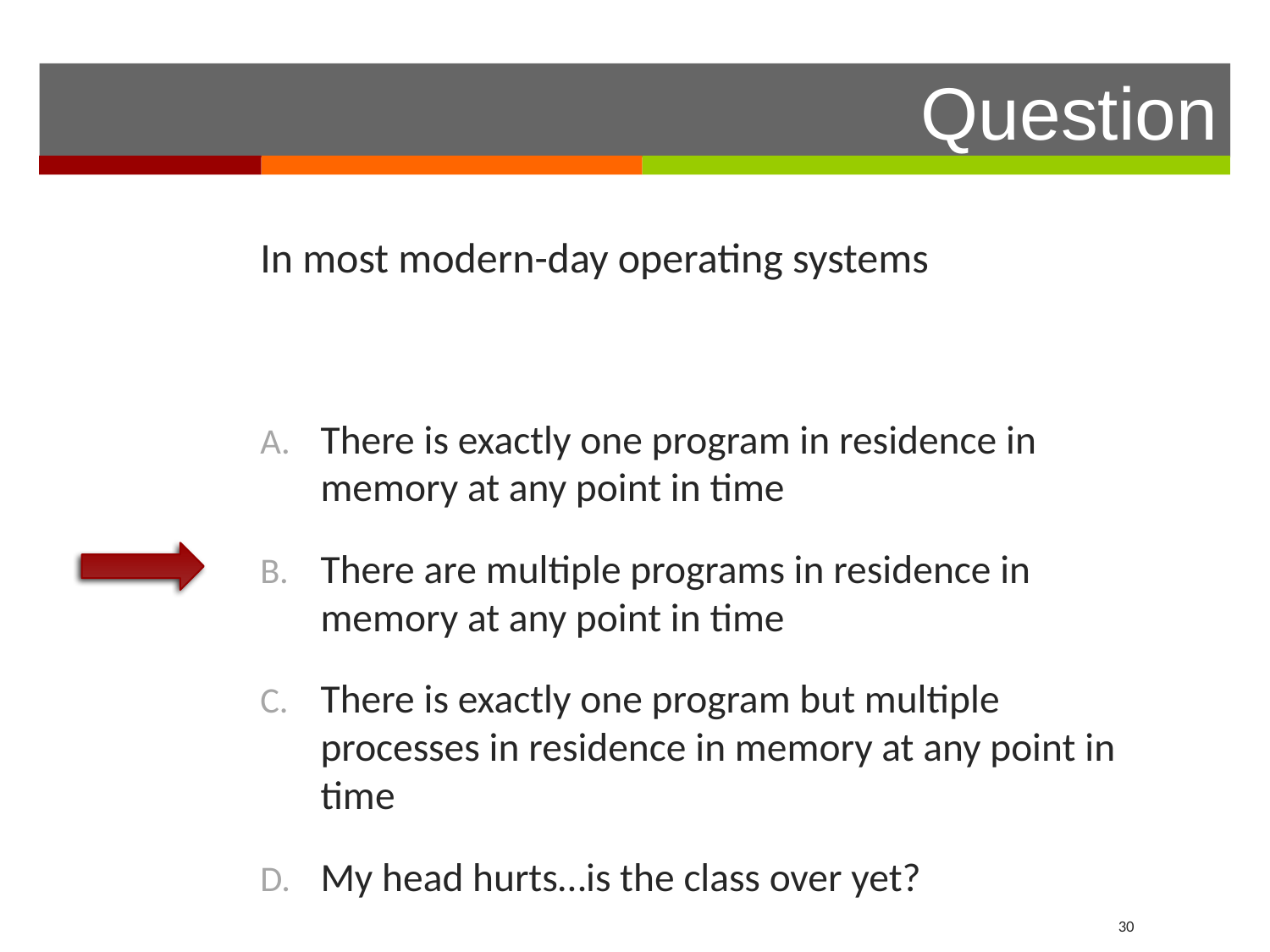

In most modern-day operating systems
There is exactly one program in residence in memory at any point in time
There are multiple programs in residence in memory at any point in time
There is exactly one program but multiple processes in residence in memory at any point in time
My head hurts…is the class over yet?

30